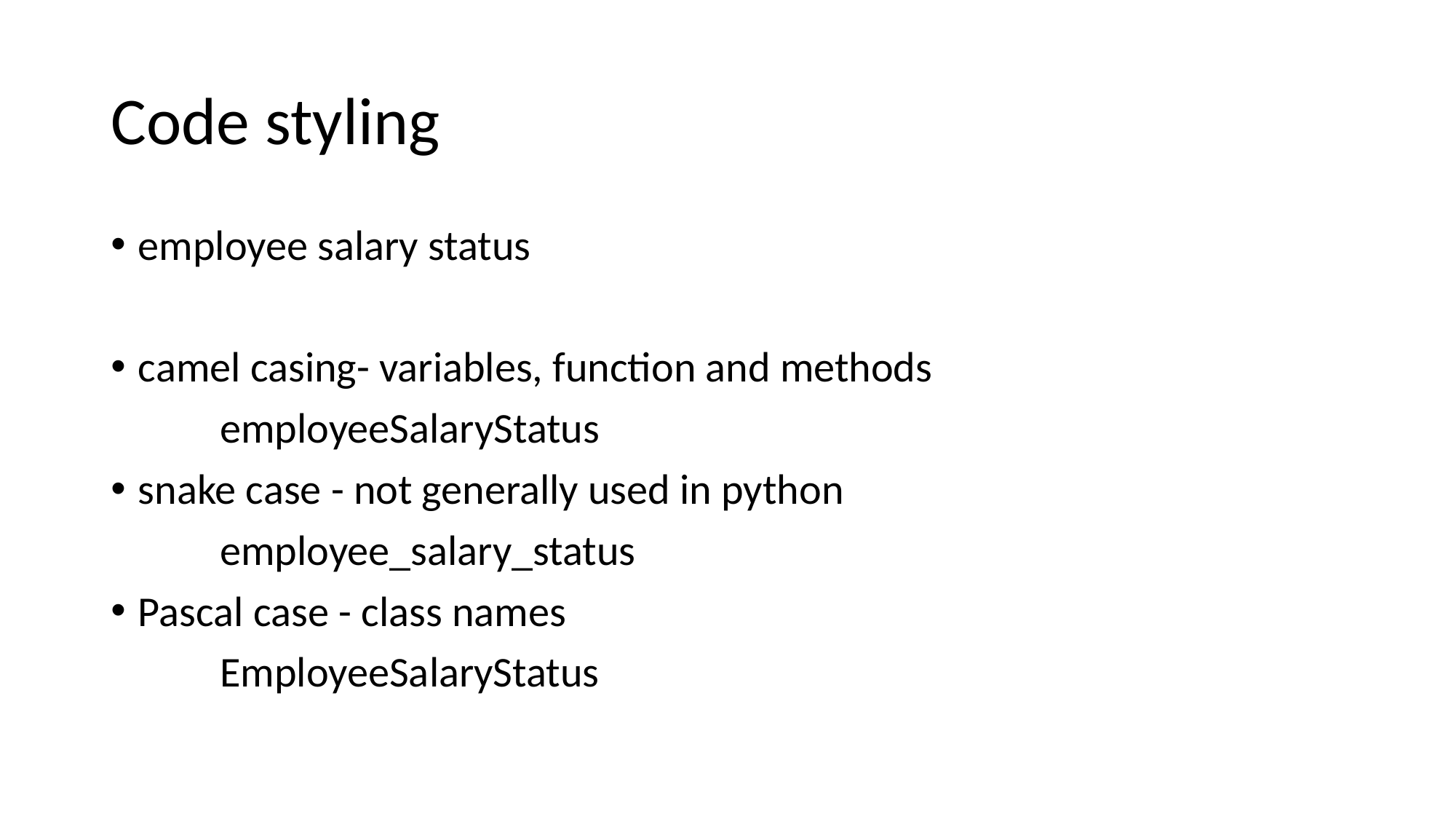

# Code styling
employee salary status

camel casing- variables, function and methods
	employeeSalaryStatus
snake case - not generally used in python
	employee_salary_status
Pascal case - class names
	EmployeeSalaryStatus